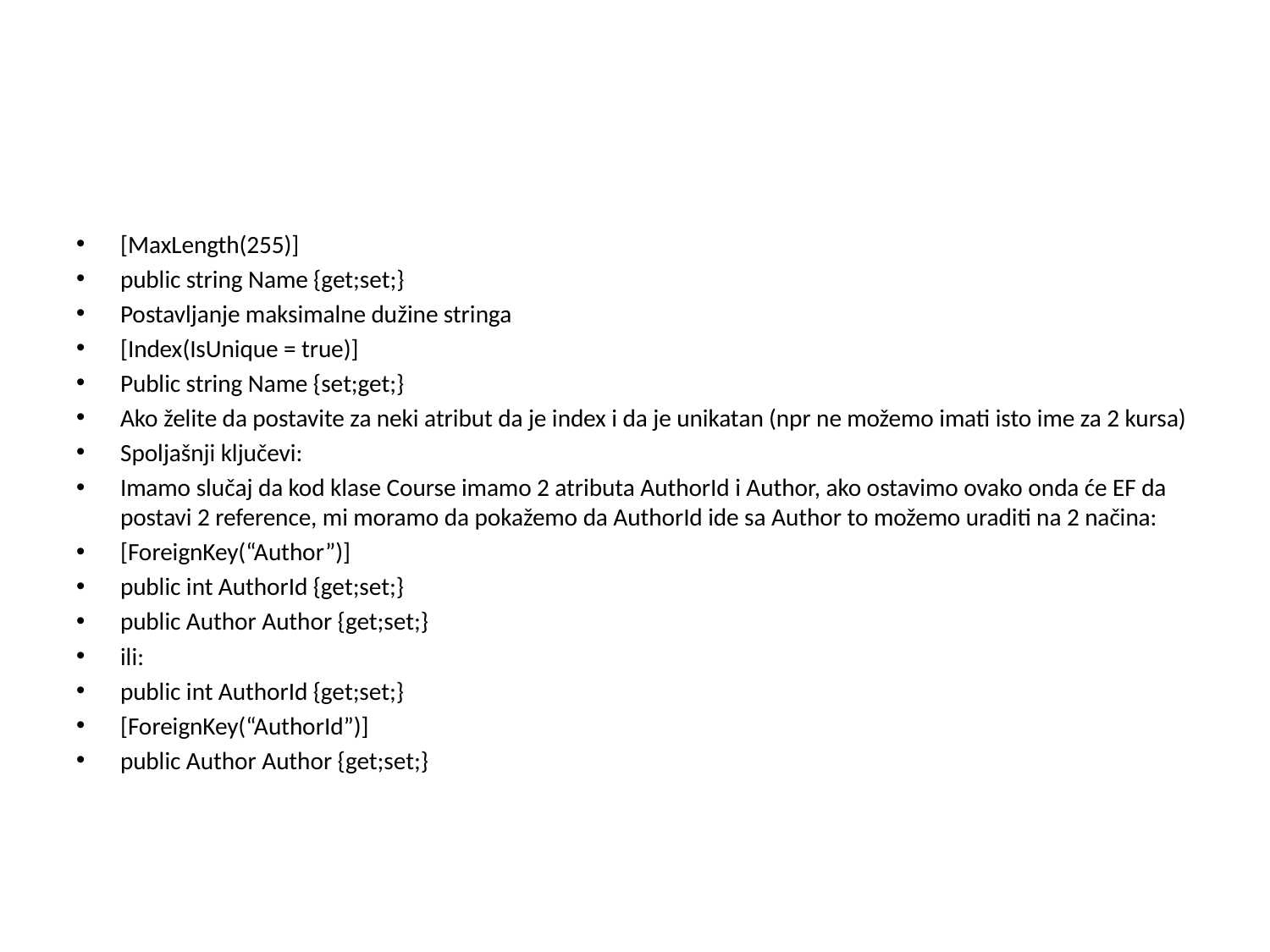

#
[MaxLength(255)]
public string Name {get;set;}
Postavljanje maksimalne dužine stringa
[Index(IsUnique = true)]
Public string Name {set;get;}
Ako želite da postavite za neki atribut da je index i da je unikatan (npr ne možemo imati isto ime za 2 kursa)
Spoljašnji ključevi:
Imamo slučaj da kod klase Course imamo 2 atributa AuthorId i Author, ako ostavimo ovako onda će EF da postavi 2 reference, mi moramo da pokažemo da AuthorId ide sa Author to možemo uraditi na 2 načina:
[ForeignKey(“Author”)]
public int AuthorId {get;set;}
public Author Author {get;set;}
ili:
public int AuthorId {get;set;}
[ForeignKey(“AuthorId”)]
public Author Author {get;set;}